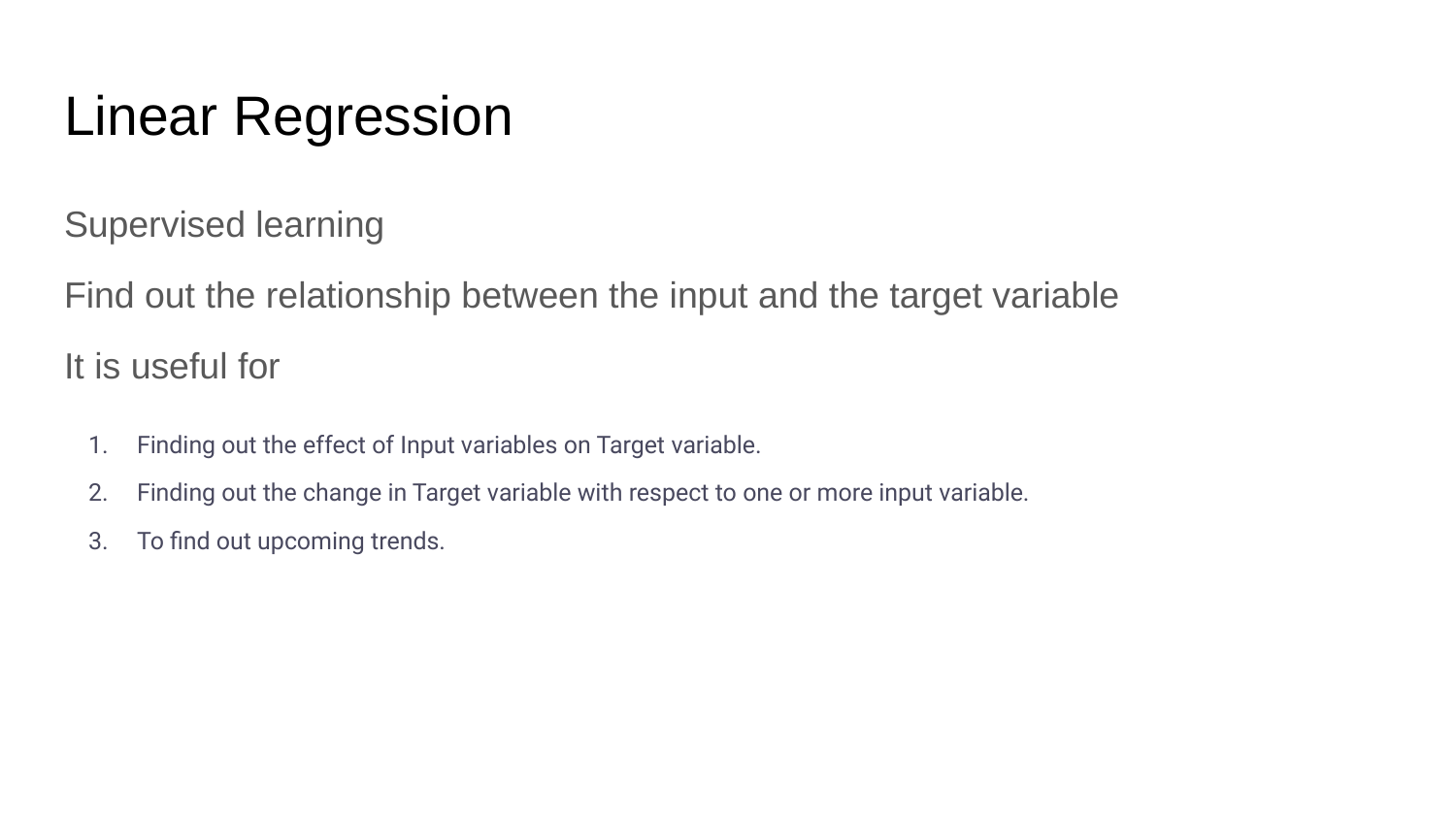

# Linear Regression
Supervised learning
Find out the relationship between the input and the target variable
It is useful for
Finding out the effect of Input variables on Target variable.
Finding out the change in Target variable with respect to one or more input variable.
To find out upcoming trends.